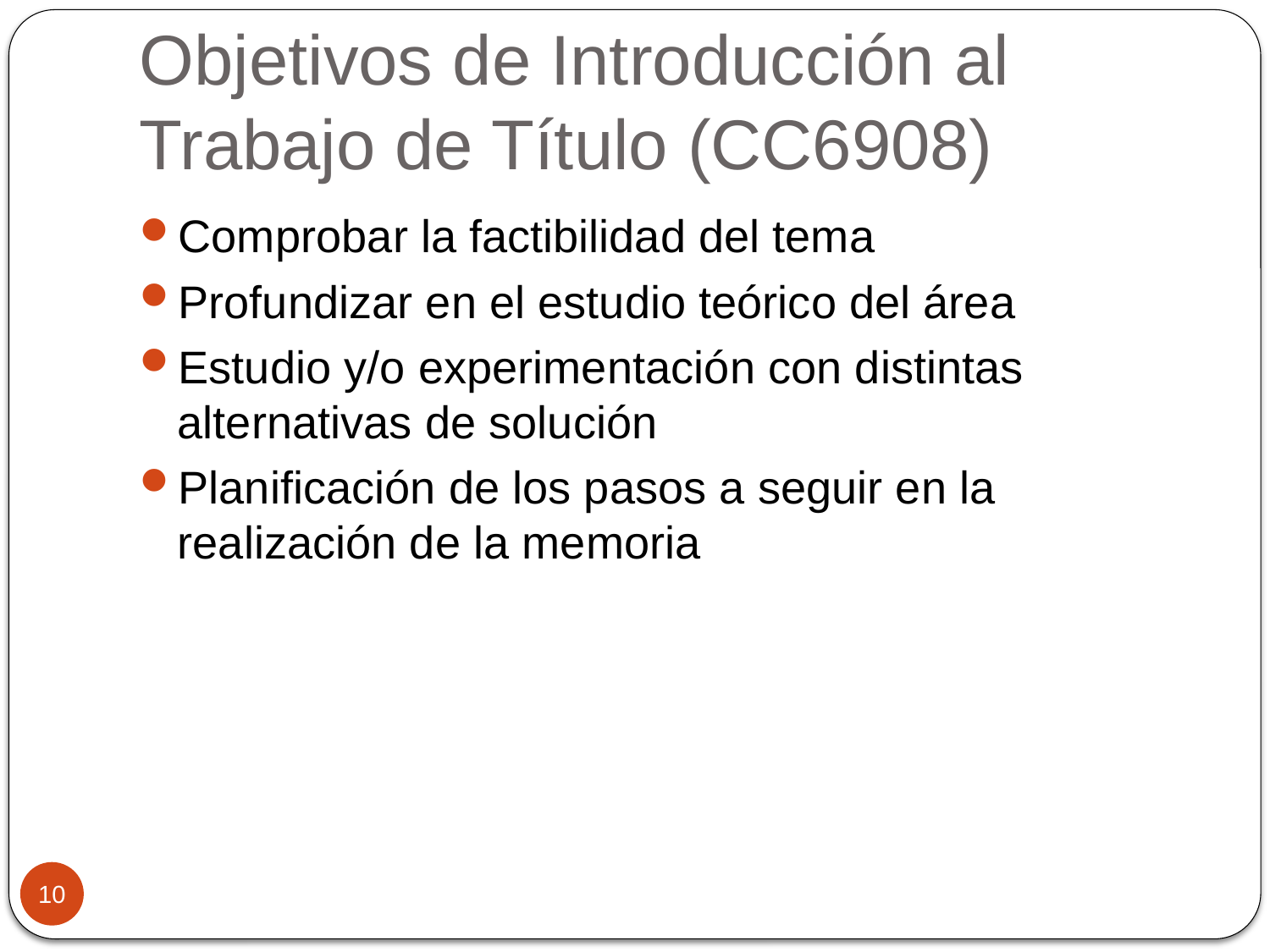

# Objetivos de Introducción al Trabajo de Título (CC6908)
Comprobar la factibilidad del tema
Profundizar en el estudio teórico del área
Estudio y/o experimentación con distintas alternativas de solución
Planificación de los pasos a seguir en la realización de la memoria

10